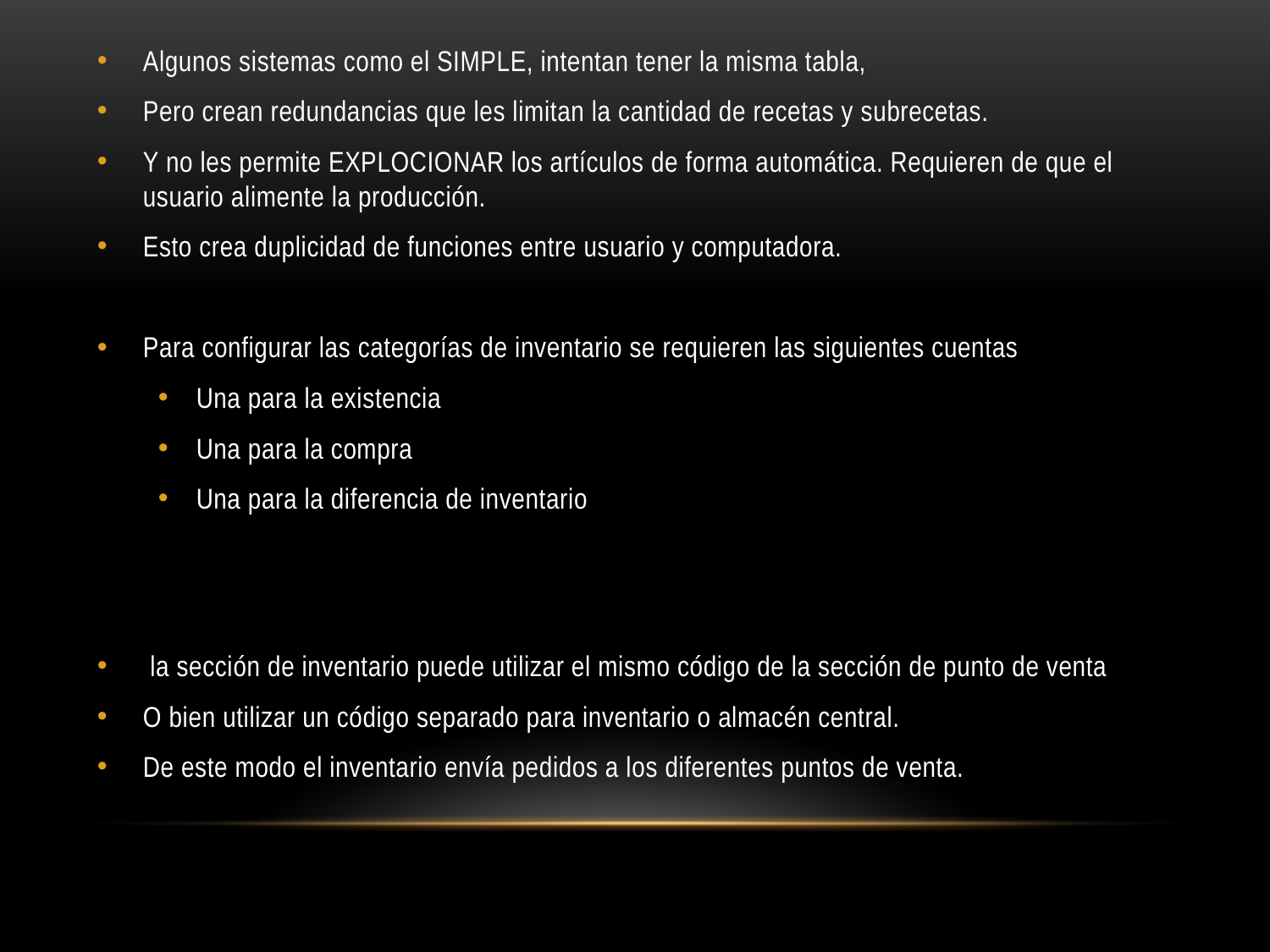

Algunos sistemas como el SIMPLE, intentan tener la misma tabla,
Pero crean redundancias que les limitan la cantidad de recetas y subrecetas.
Y no les permite EXPLOCIONAR los artículos de forma automática. Requieren de que el  usuario alimente la producción.
Esto crea duplicidad de funciones entre usuario y computadora.

Para configurar las categorías de inventario se requieren las siguientes cuentas
Una para la existencia
Una para la compra
Una para la diferencia de inventario

 la sección de inventario puede utilizar el mismo código de la sección de punto de venta
O bien utilizar un código separado para inventario o almacén central.
De este modo el inventario envía pedidos a los diferentes puntos de venta.